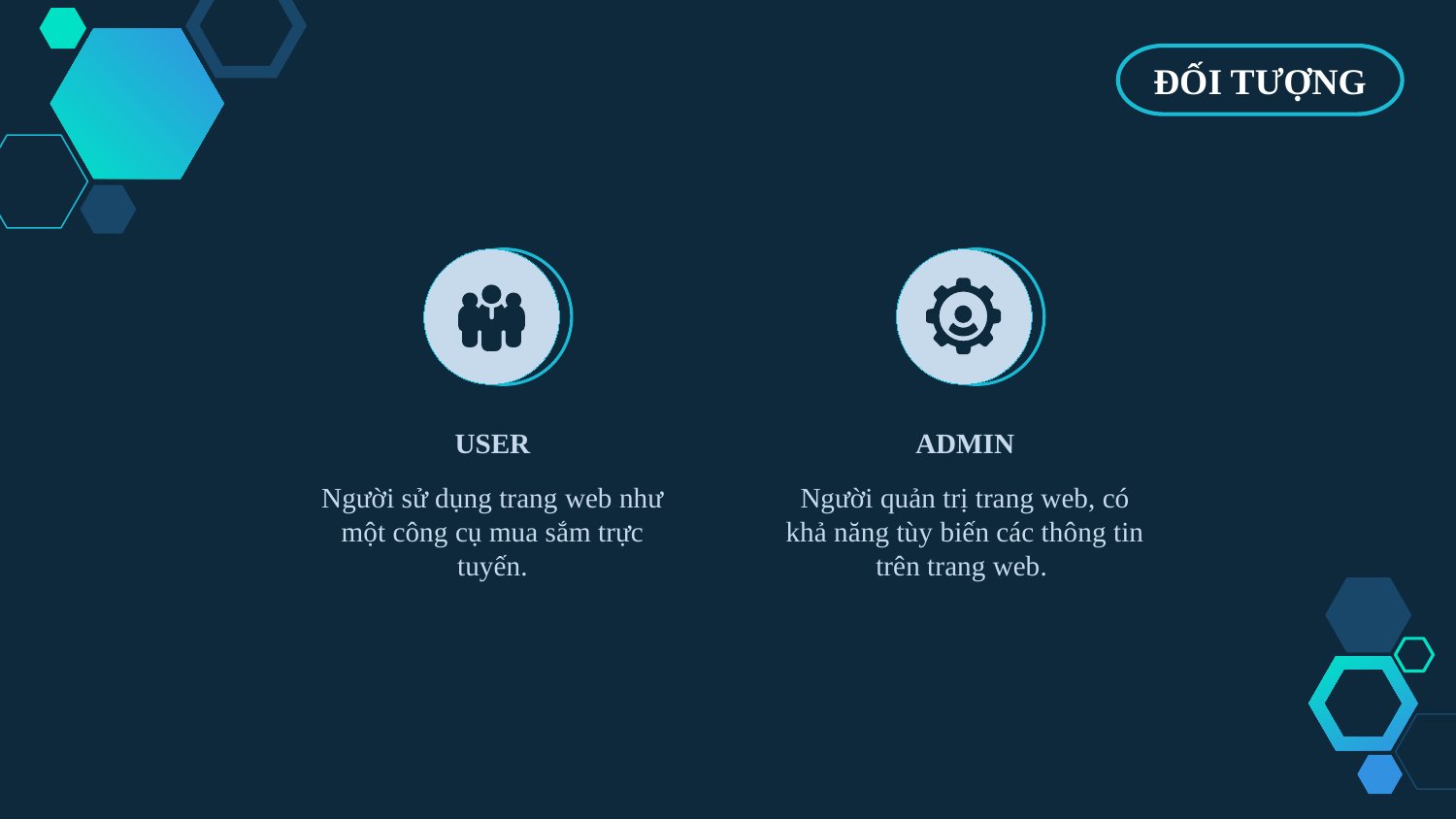

ĐỐI TƯỢNG

USER
ADMIN
Người sử dụng trang web như một công cụ mua sắm trực tuyến.
Người quản trị trang web, có khả năng tùy biến các thông tin trên trang web.